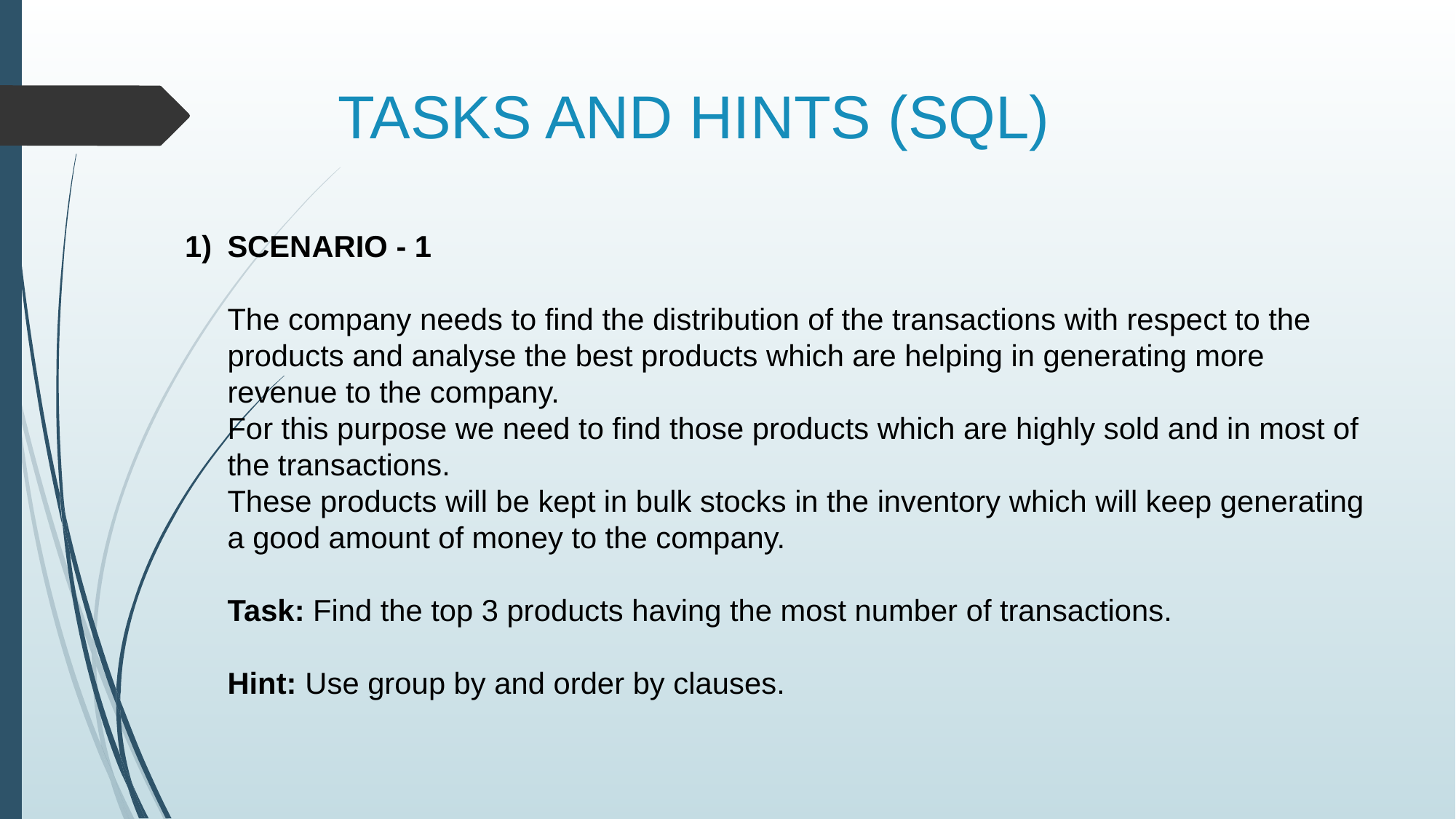

# TASKS AND HINTS (SQL)
SCENARIO - 1

The company needs to find the distribution of the transactions with respect to the products and analyse the best products which are helping in generating more revenue to the company.
For this purpose we need to find those products which are highly sold and in most of the transactions.
These products will be kept in bulk stocks in the inventory which will keep generating a good amount of money to the company.

Task: Find the top 3 products having the most number of transactions.

Hint: Use group by and order by clauses.